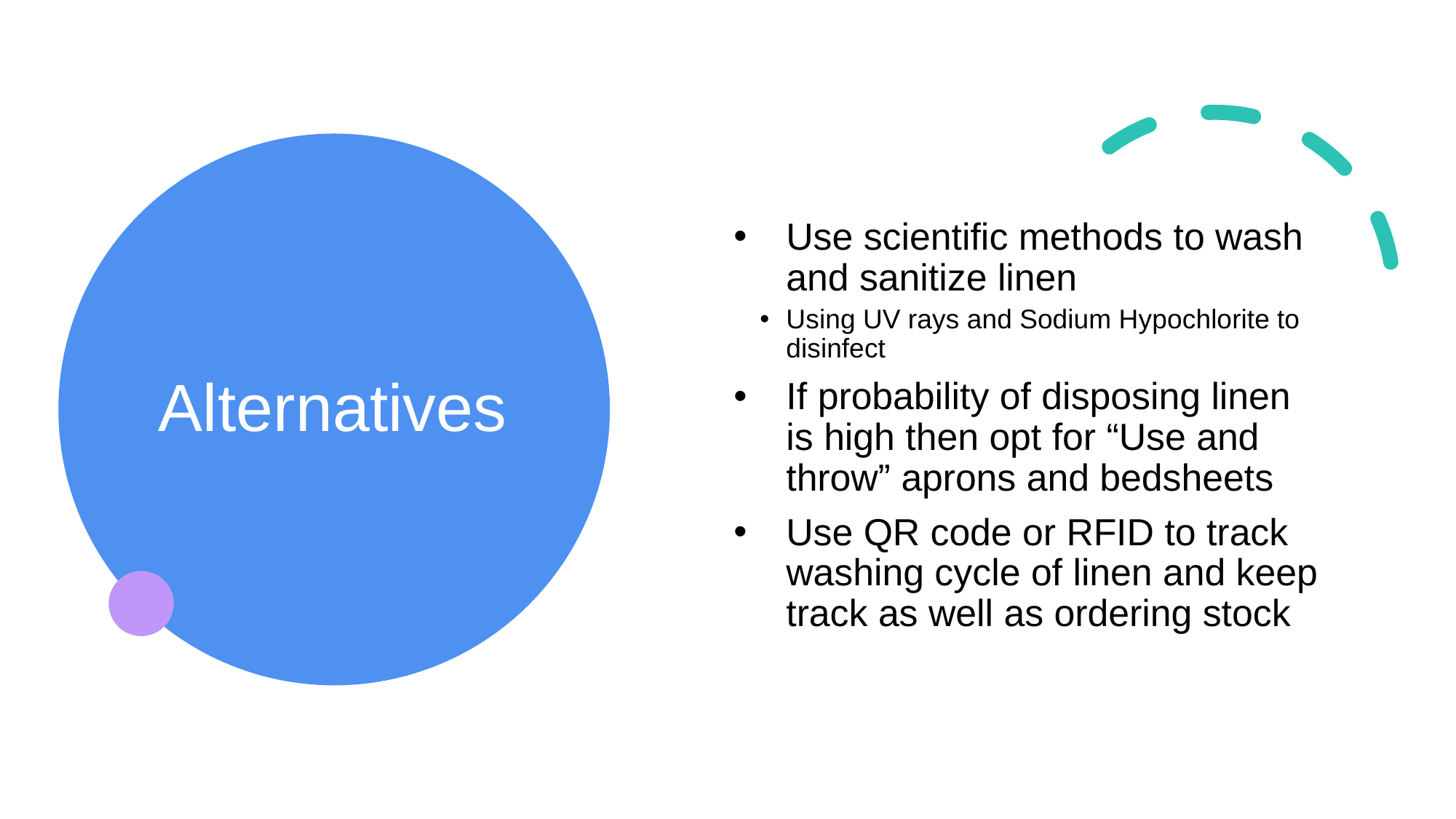

# Alternatives
Use scientific methods to wash and sanitize linen
Using UV rays and Sodium Hypochlorite to disinfect
If probability of disposing linen is high then opt for “Use and throw” aprons and bedsheets
Use QR code or RFID to track washing cycle of linen and keep track as well as ordering stock